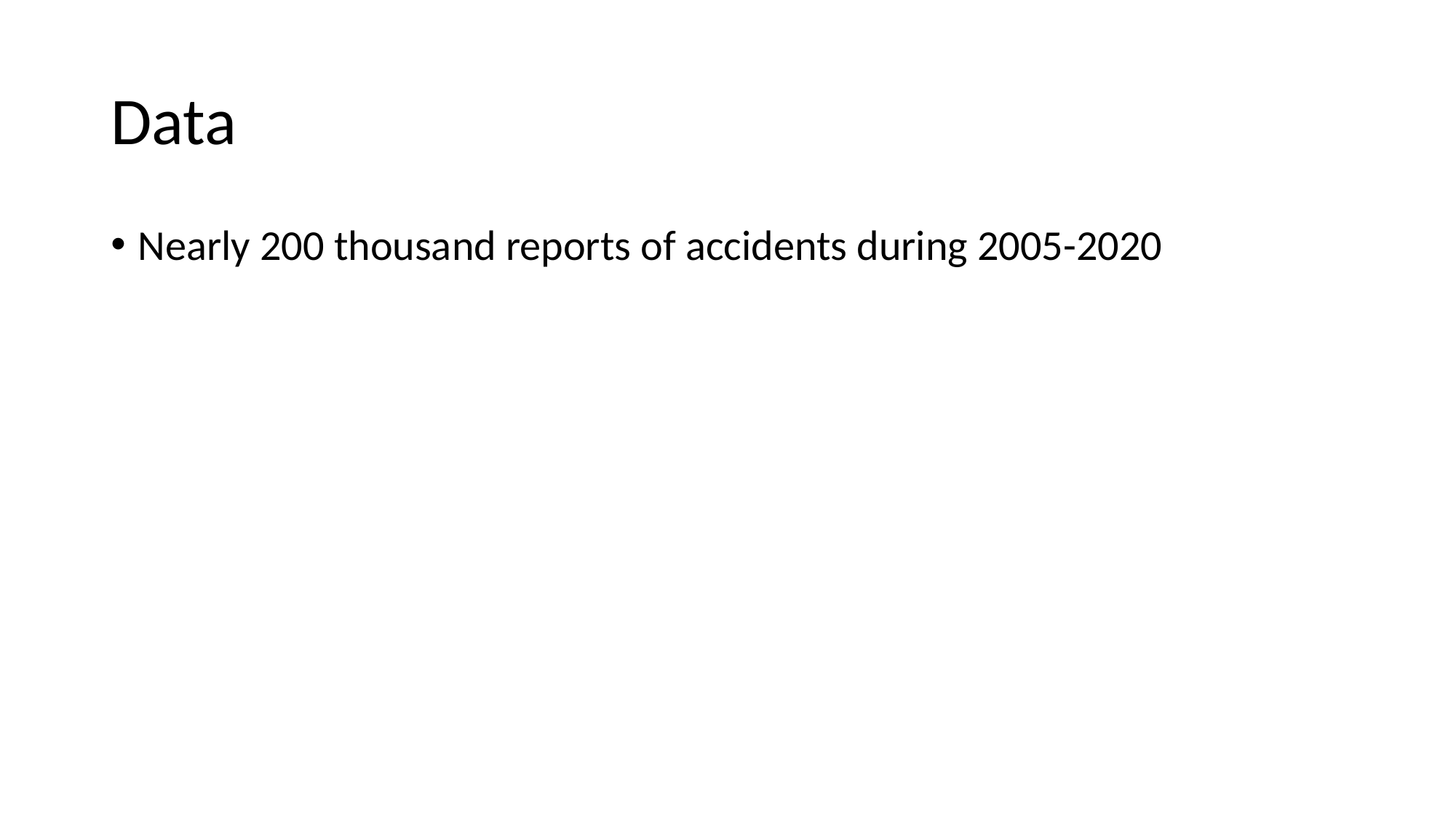

# Data
Nearly 200 thousand reports of accidents during 2005-2020